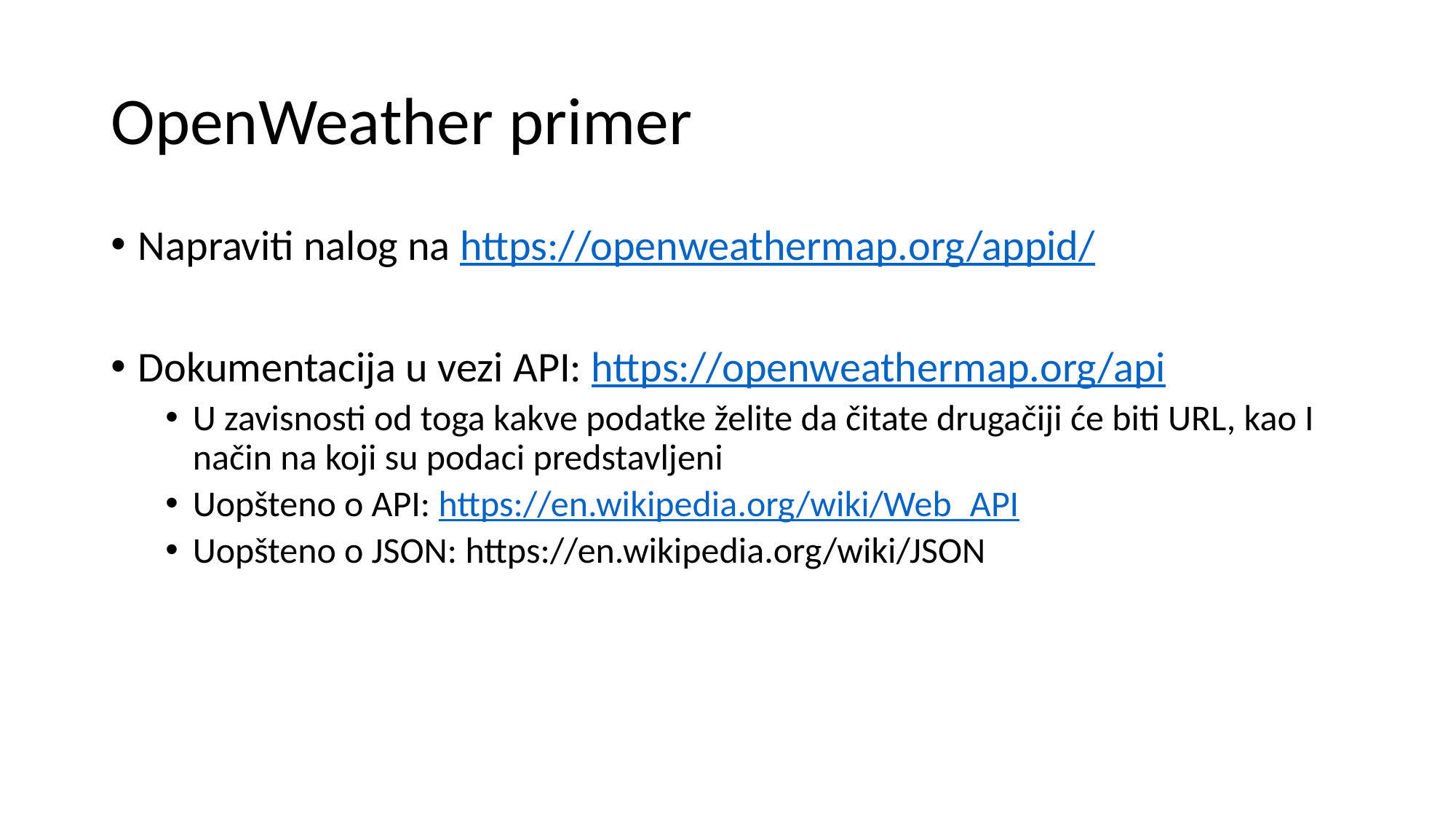

# OpenWeather primer
Napraviti nalog na https://openweathermap.org/appid/

Dokumentacija u vezi API: https://openweathermap.org/api
U zavisnosti od toga kakve podatke želite da čitate drugačiji će biti URL, kao I način na koji su podaci predstavljeni
Uopšteno o API: https://en.wikipedia.org/wiki/Web_API
Uopšteno o JSON: https://en.wikipedia.org/wiki/JSON